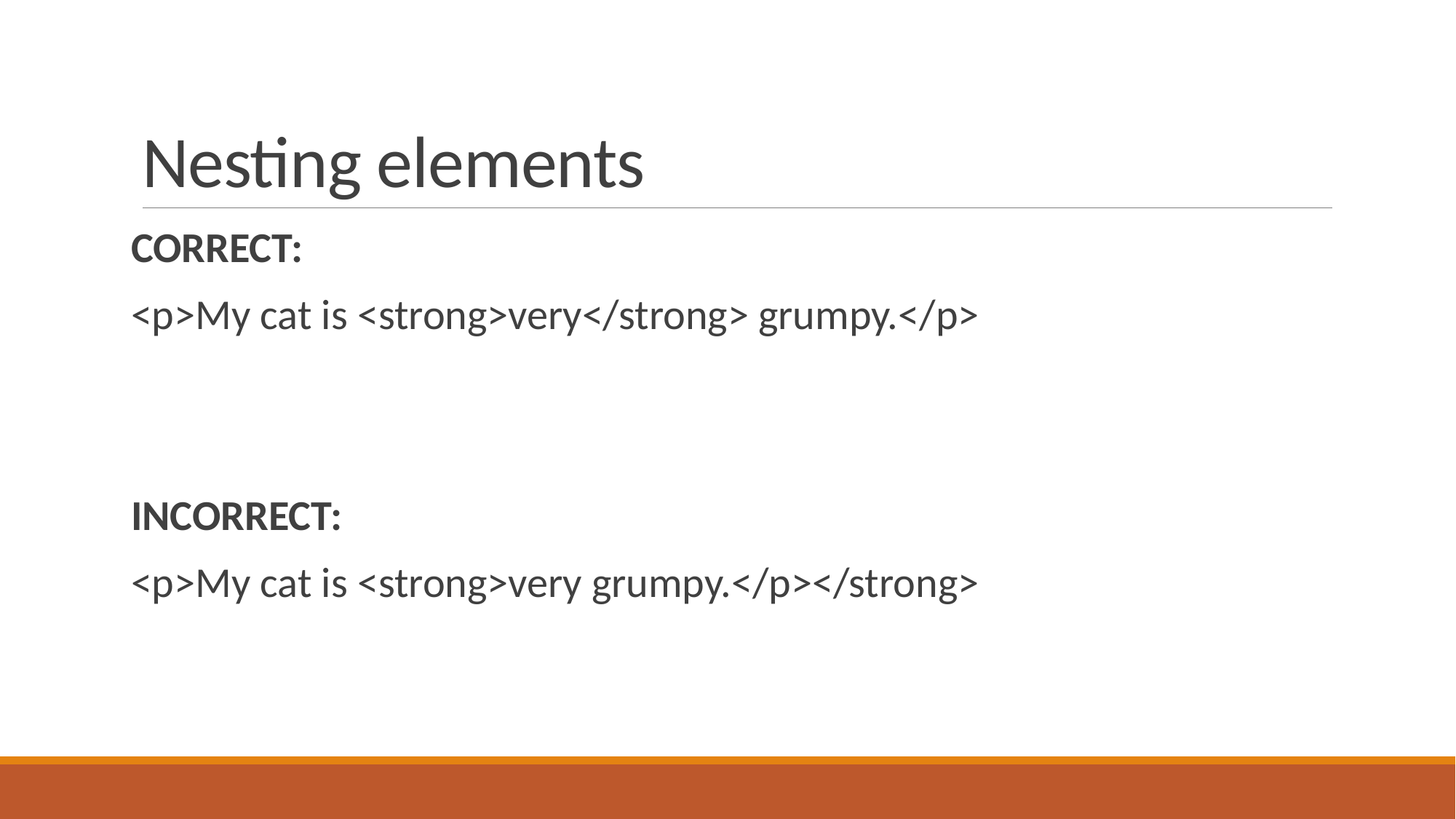

# Nesting elements
CORRECT:
<p>My cat is <strong>very</strong> grumpy.</p>

INCORRECT:
<p>My cat is <strong>very grumpy.</p></strong>